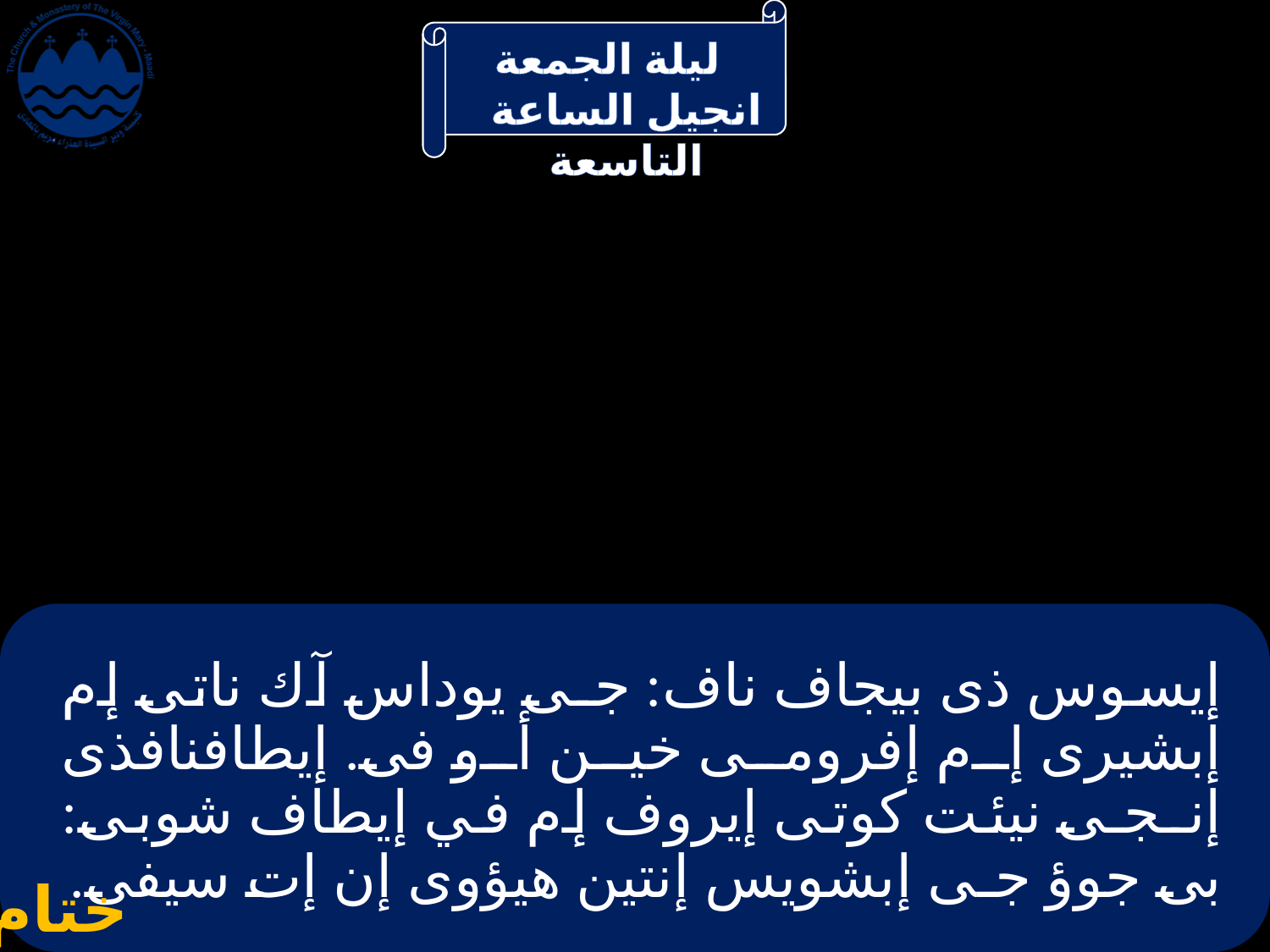

# إيسوس ذى بيجاف ناف: جـى يوداس آك ناتى إم إبشيرى إم إفرومى خين أو فى. إيطافنافذى إنـجـى نيئت كوتى إيروف إم في إيطاف شوبى: بى جوؤ جـى إبشويس إنتين هيؤوى إن إت سيفى.
ختام